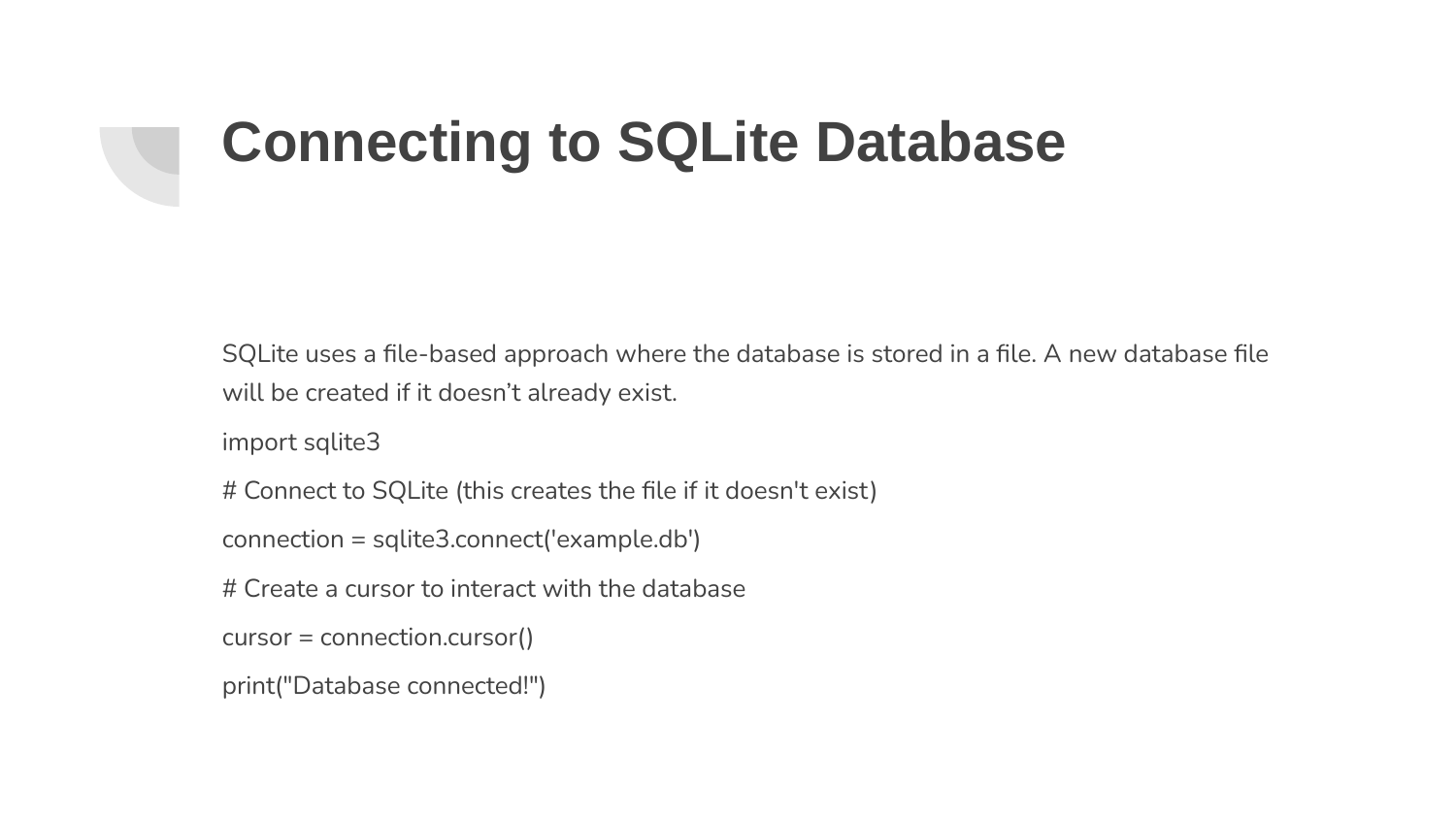

# Connecting to SQLite Database
SQLite uses a file-based approach where the database is stored in a file. A new database file will be created if it doesn’t already exist.
import sqlite3
# Connect to SQLite (this creates the file if it doesn't exist)
connection = sqlite3.connect('example.db')
# Create a cursor to interact with the database
cursor = connection.cursor()
print("Database connected!")